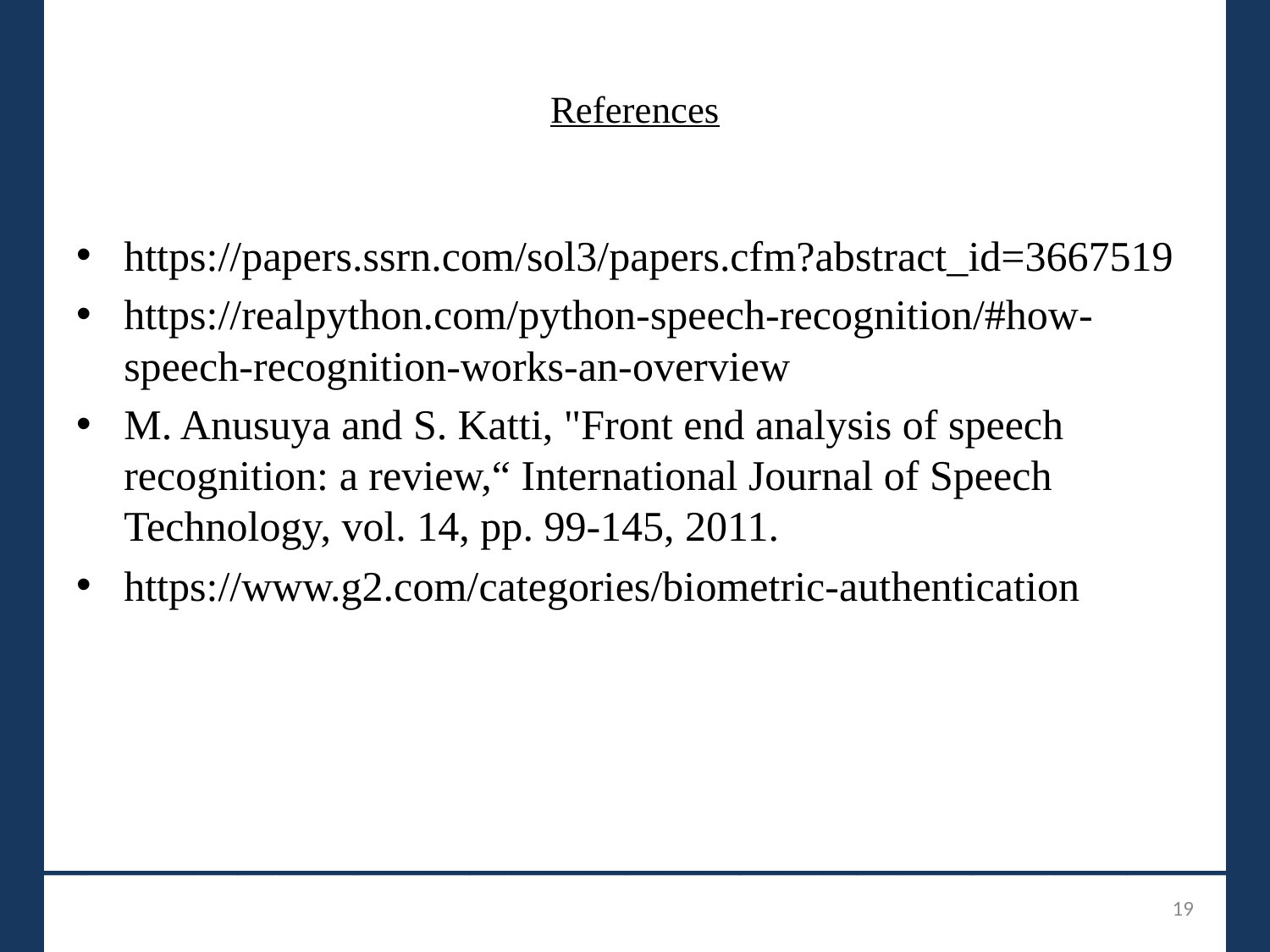

# References
https://papers.ssrn.com/sol3/papers.cfm?abstract_id=3667519
https://realpython.com/python-speech-recognition/#how-speech-recognition-works-an-overview
M. Anusuya and S. Katti, "Front end analysis of speech recognition: a review,“ International Journal of Speech Technology, vol. 14, pp. 99-145, 2011.
https://www.g2.com/categories/biometric-authentication
_______________________________
19